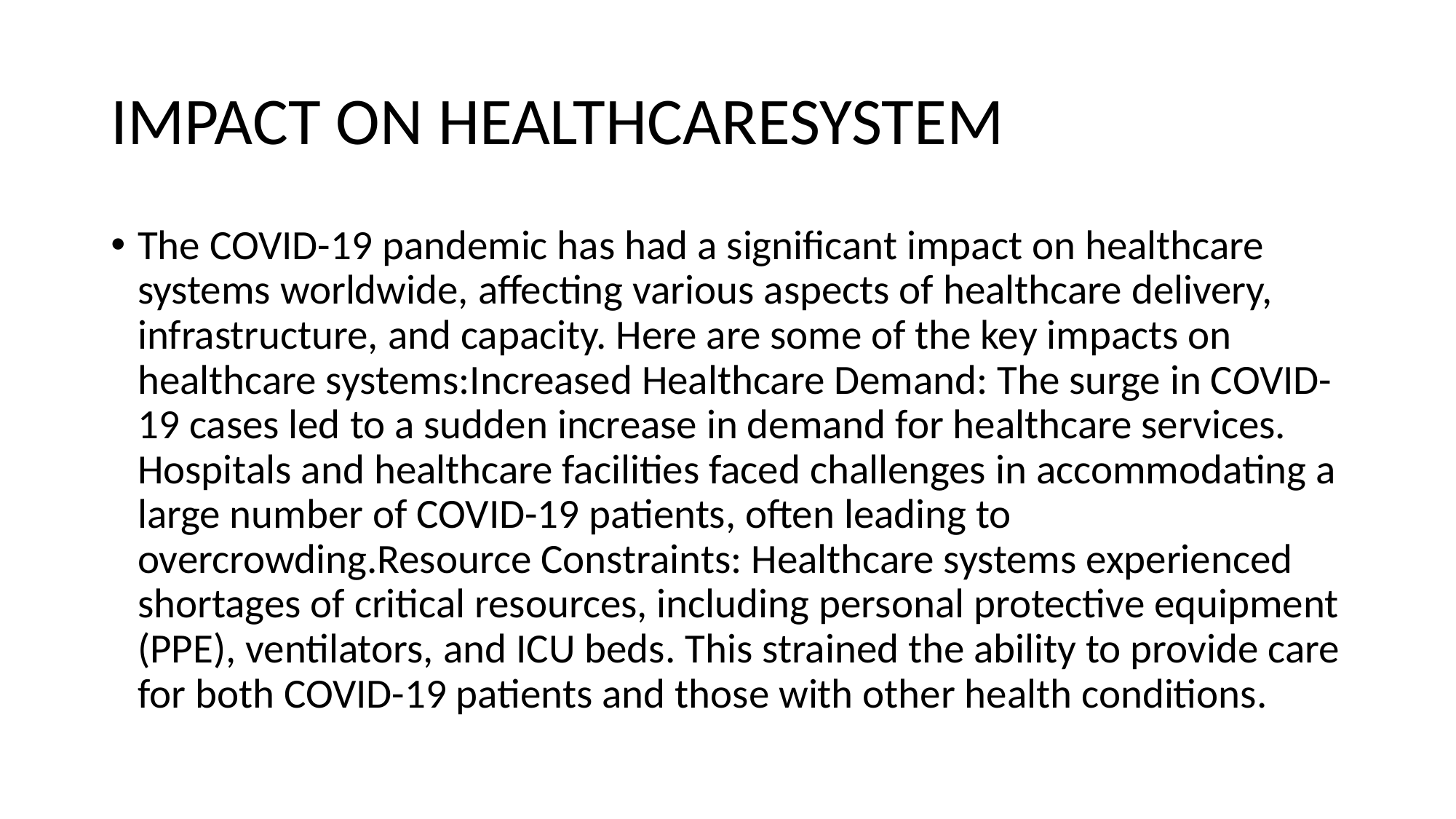

# IMPACT ON HEALTHCARESYSTEM
The COVID-19 pandemic has had a significant impact on healthcare systems worldwide, affecting various aspects of healthcare delivery, infrastructure, and capacity. Here are some of the key impacts on healthcare systems:Increased Healthcare Demand: The surge in COVID-19 cases led to a sudden increase in demand for healthcare services. Hospitals and healthcare facilities faced challenges in accommodating a large number of COVID-19 patients, often leading to overcrowding.Resource Constraints: Healthcare systems experienced shortages of critical resources, including personal protective equipment (PPE), ventilators, and ICU beds. This strained the ability to provide care for both COVID-19 patients and those with other health conditions.